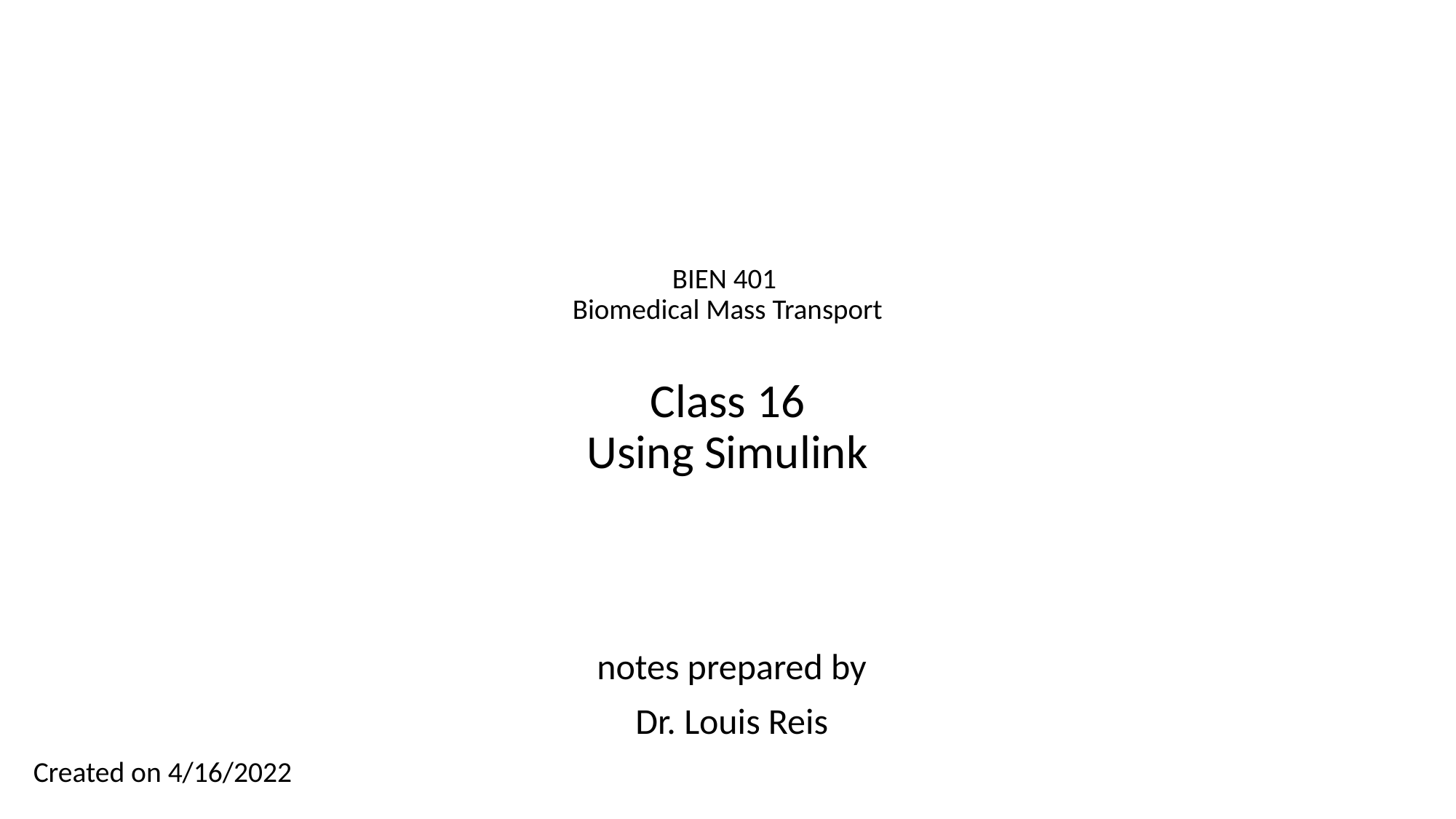

# BIEN 401 Biomedical Mass Transport Class 16 Using Simulink
notes prepared by
Dr. Louis Reis
Created on 4/16/2022